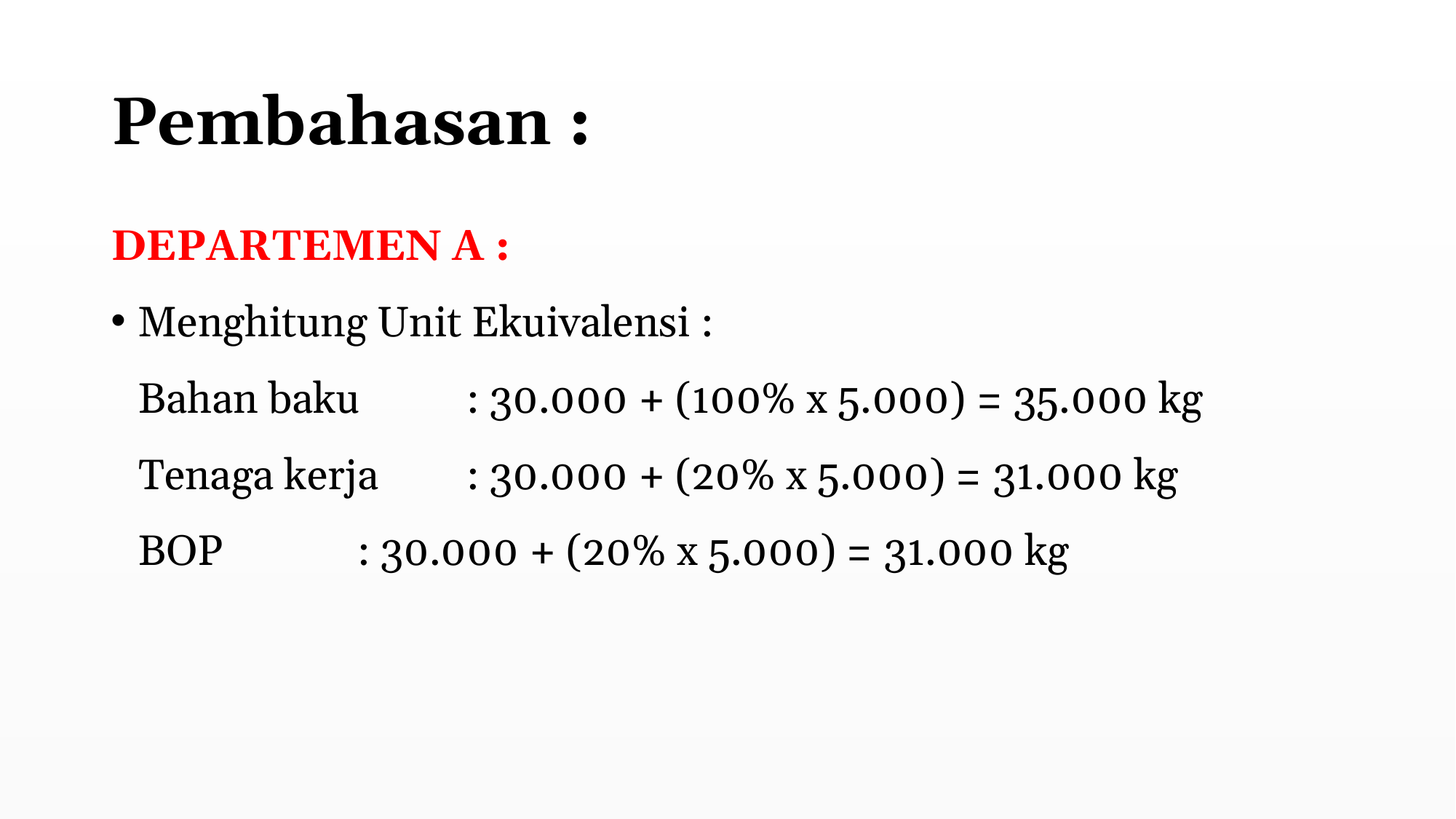

# Pembahasan :
DEPARTEMEN A :
Menghitung Unit Ekuivalensi :
Bahan baku 	: 30.000 + (100% x 5.000) = 35.000 kg
Tenaga kerja 	: 30.000 + (20% x 5.000) = 31.000 kg
BOP 		: 30.000 + (20% x 5.000) = 31.000 kg